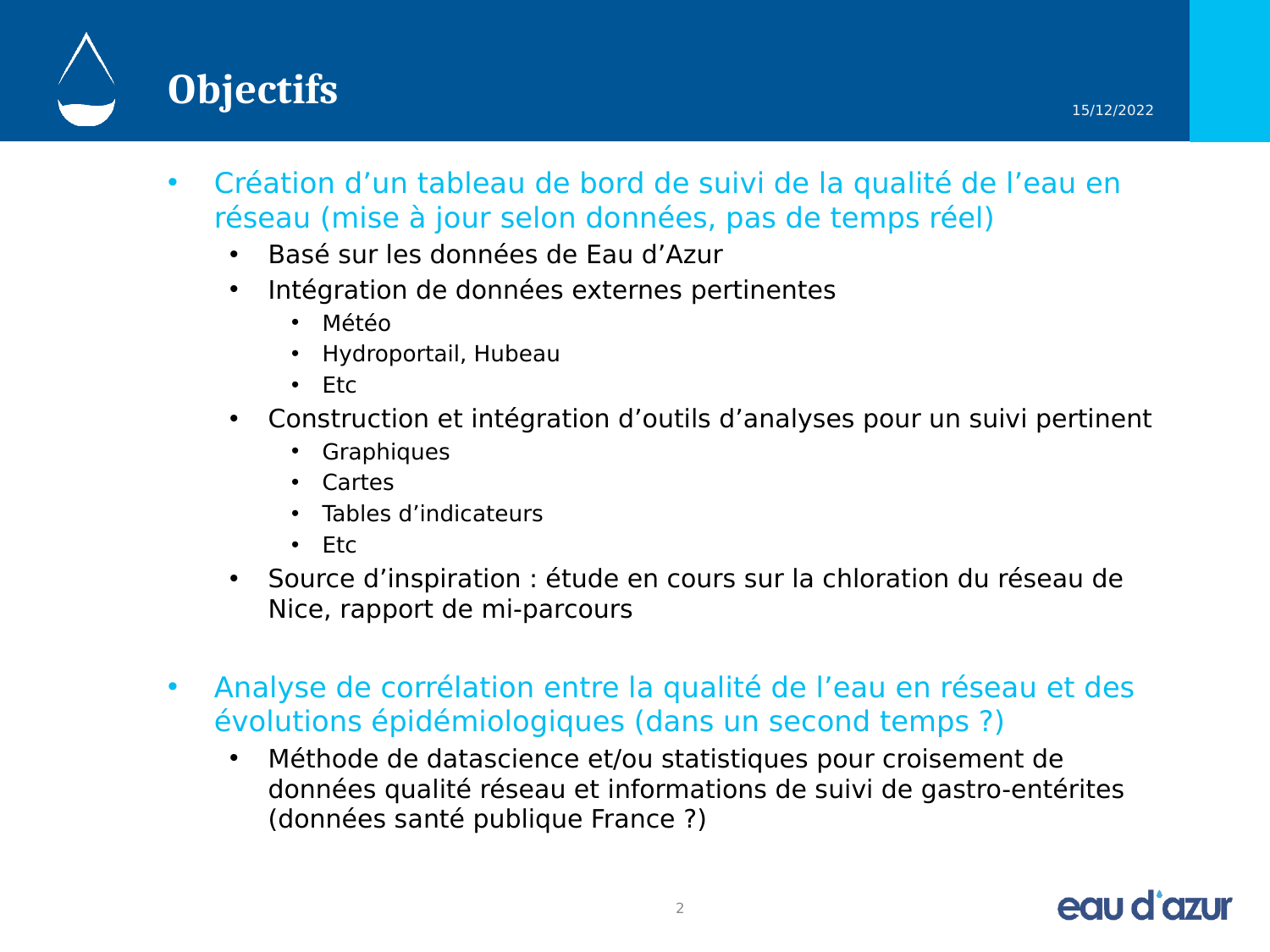

# Objectifs
Création d’un tableau de bord de suivi de la qualité de l’eau en réseau (mise à jour selon données, pas de temps réel)
Basé sur les données de Eau d’Azur
Intégration de données externes pertinentes
Météo
Hydroportail, Hubeau
Etc
Construction et intégration d’outils d’analyses pour un suivi pertinent
Graphiques
Cartes
Tables d’indicateurs
Etc
Source d’inspiration : étude en cours sur la chloration du réseau de Nice, rapport de mi-parcours

Analyse de corrélation entre la qualité de l’eau en réseau et des évolutions épidémiologiques (dans un second temps ?)
Méthode de datascience et/ou statistiques pour croisement de données qualité réseau et informations de suivi de gastro-entérites (données santé publique France ?)
2